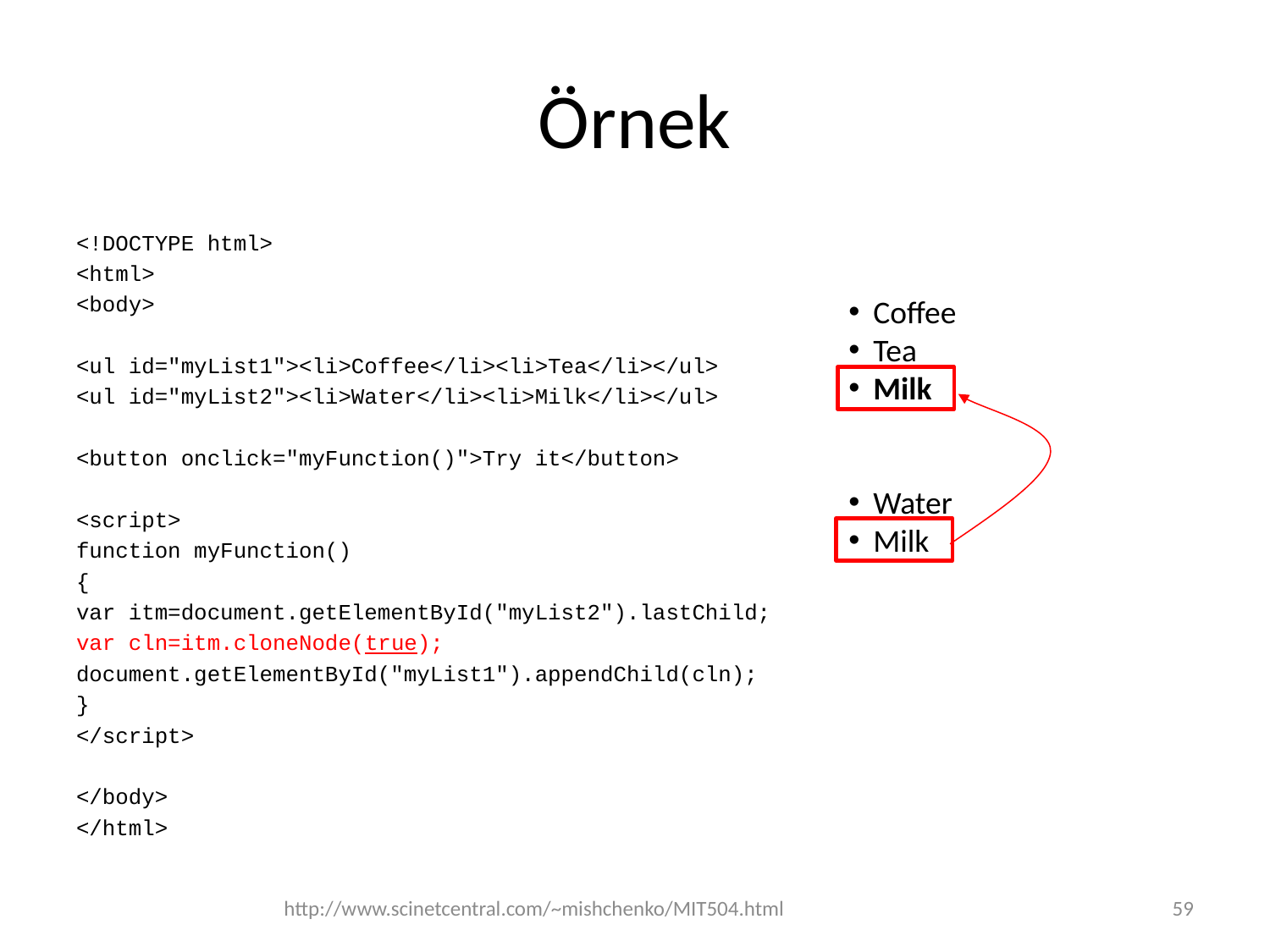

# Örnek
<!DOCTYPE html>
<html>
<body>

<ul id="myList1"><li>Coffee</li><li>Tea</li></ul>
<ul id="myList2"><li>Water</li><li>Milk</li></ul>

<button onclick="myFunction()">Try it</button>

<script>
function myFunction()
{
var itm=document.getElementById("myList2").lastChild;
var cln=itm.cloneNode(true);
document.getElementById("myList1").appendChild(cln);
}
</script>

</body>
</html>
Coffee
Tea
Milk

Water
Milk

http://www.scinetcentral.com/~mishchenko/MIT504.html
59